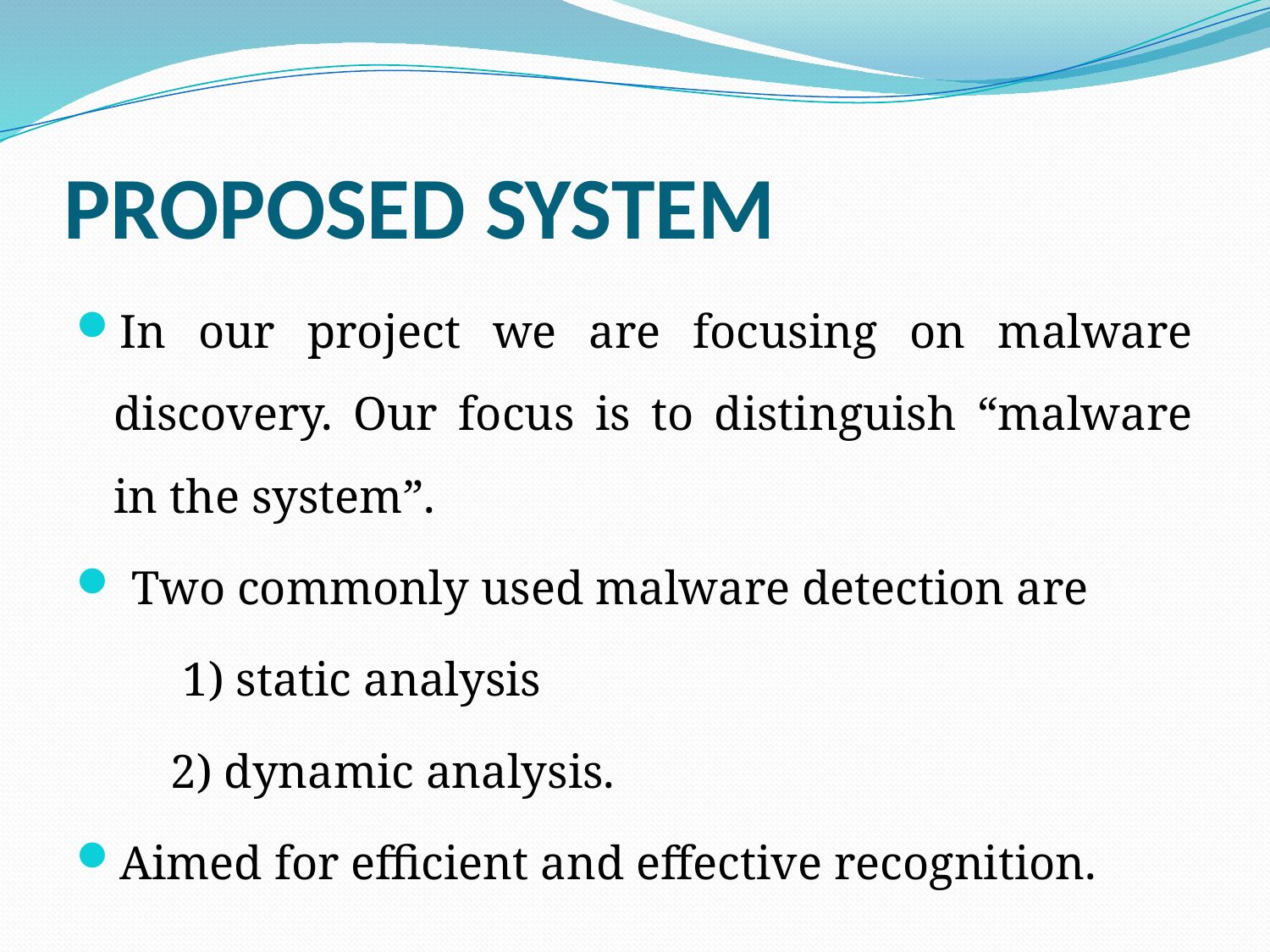

# PROPOSED SYSTEM
In our project we are focusing on malware discovery. Our focus is to distinguish “malware in the system”.
 Two commonly used malware detection are
         1) static analysis
        2) dynamic analysis.
Aimed for efficient and effective recognition.